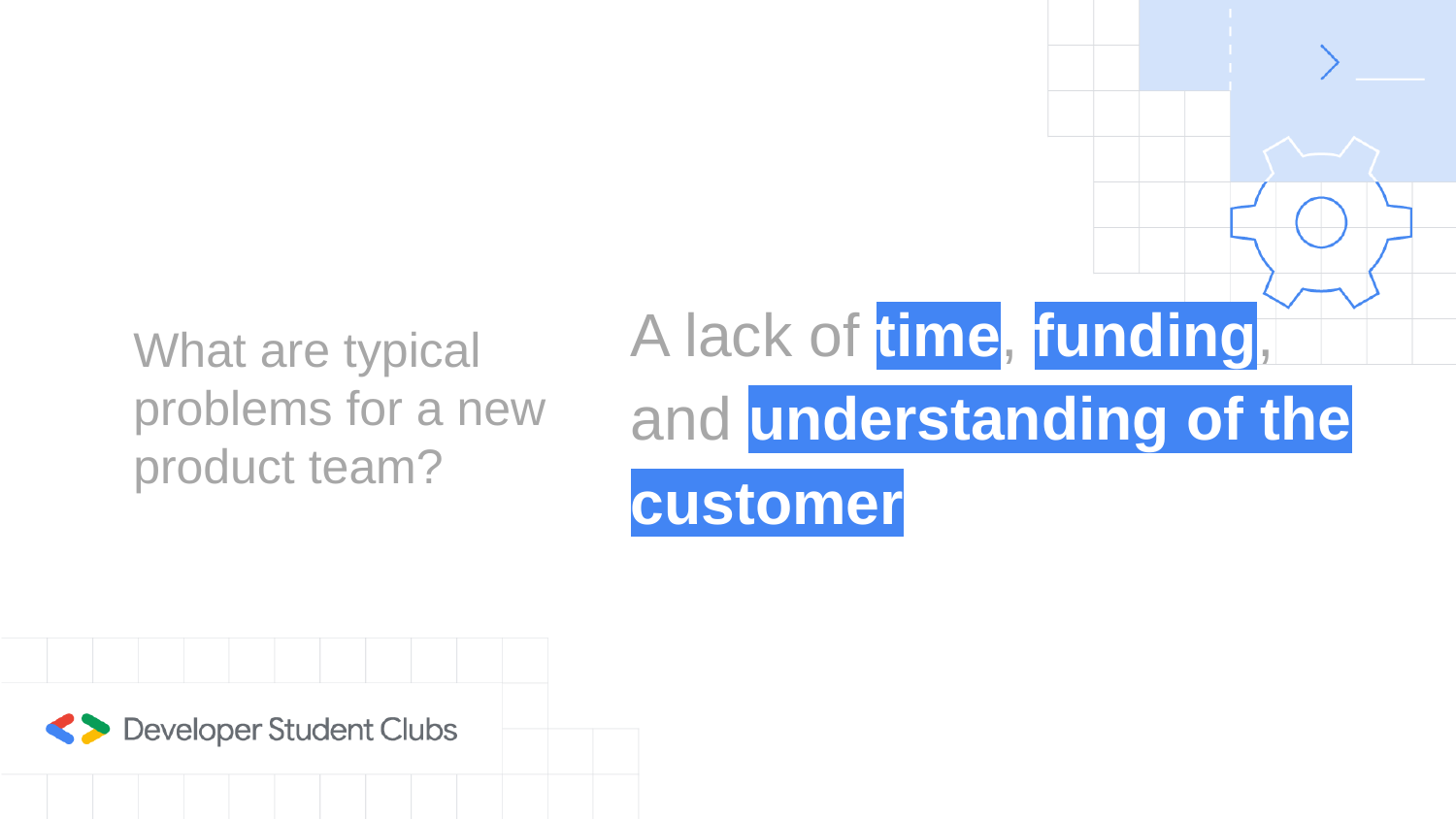

A lack of time, funding, and understanding of the customer
What are typical problems for a new product team?